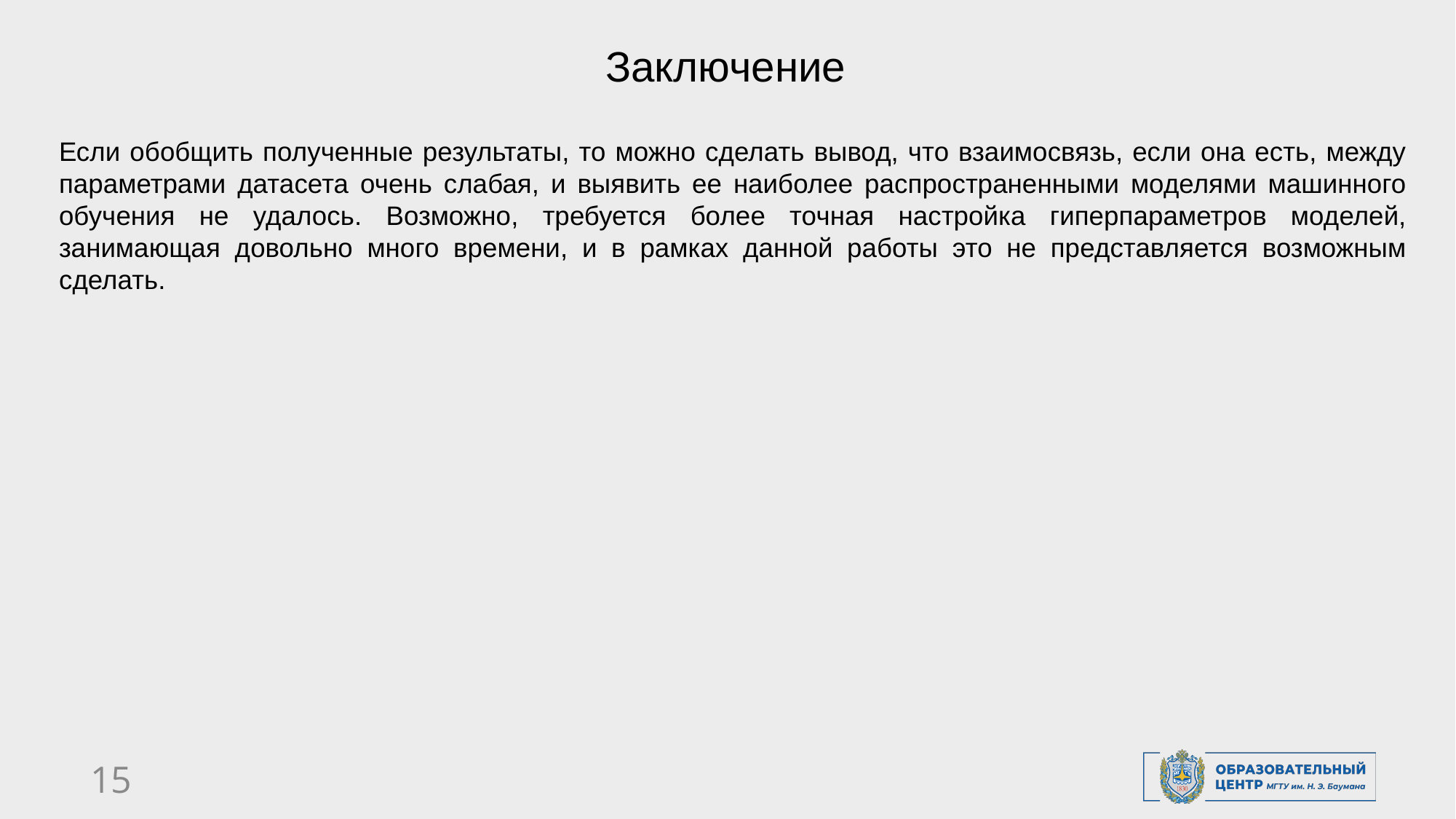

# Заключение
Если обобщить полученные результаты, то можно сделать вывод, что взаимосвязь, если она есть, между параметрами датасета очень слабая, и выявить ее наиболее распространенными моделями машинного обучения не удалось. Возможно, требуется более точная настройка гиперпараметров моделей, занимающая довольно много времени, и в рамках данной работы это не представляется возможным сделать.
15